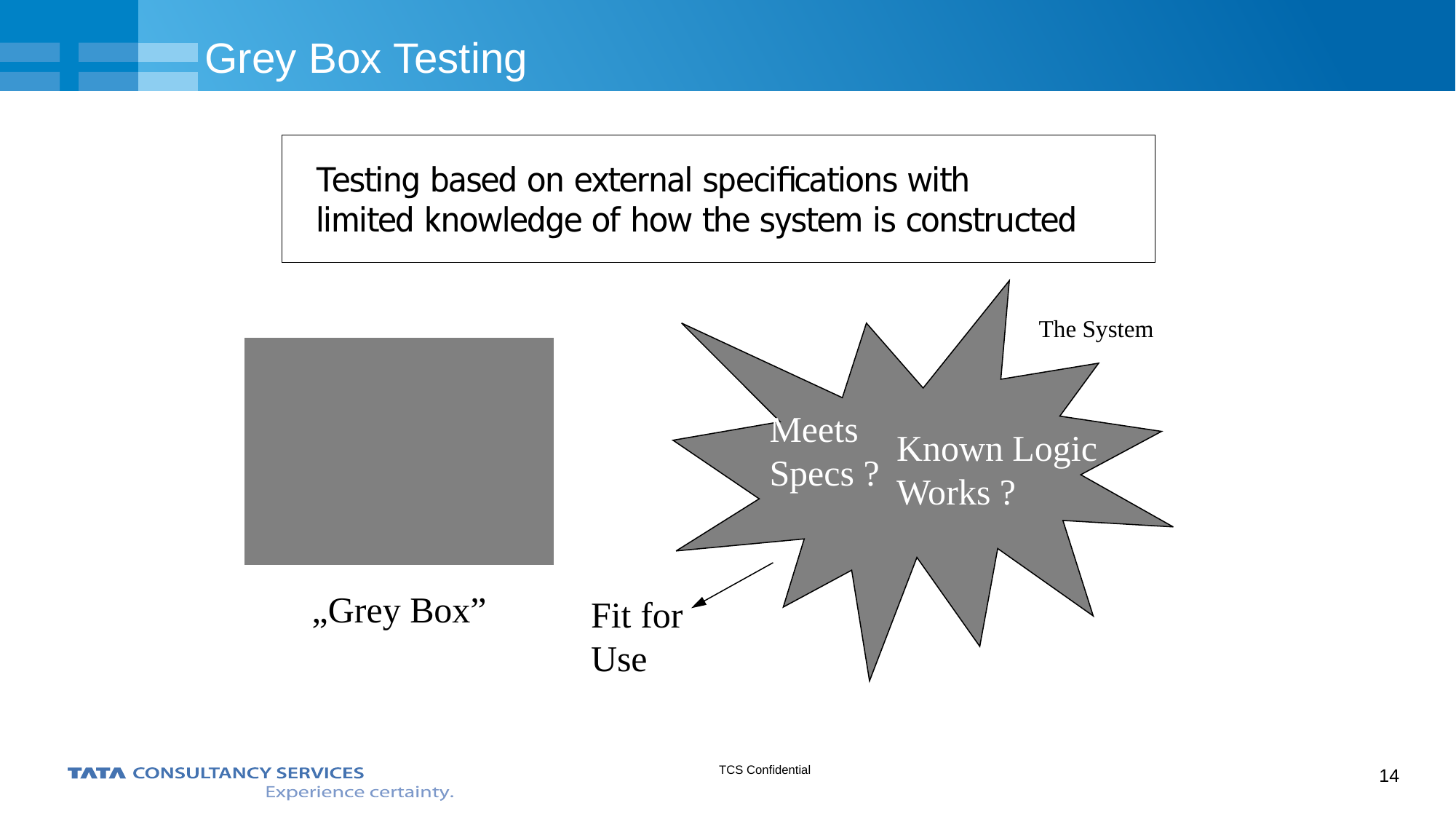

# Grey Box Testing

Testing based on external specifications with
limited knowledge of how the system is constructed

The System

Meets
Specs ?
Known Logic
Works ?

„Grey Box”
Fit for
Use